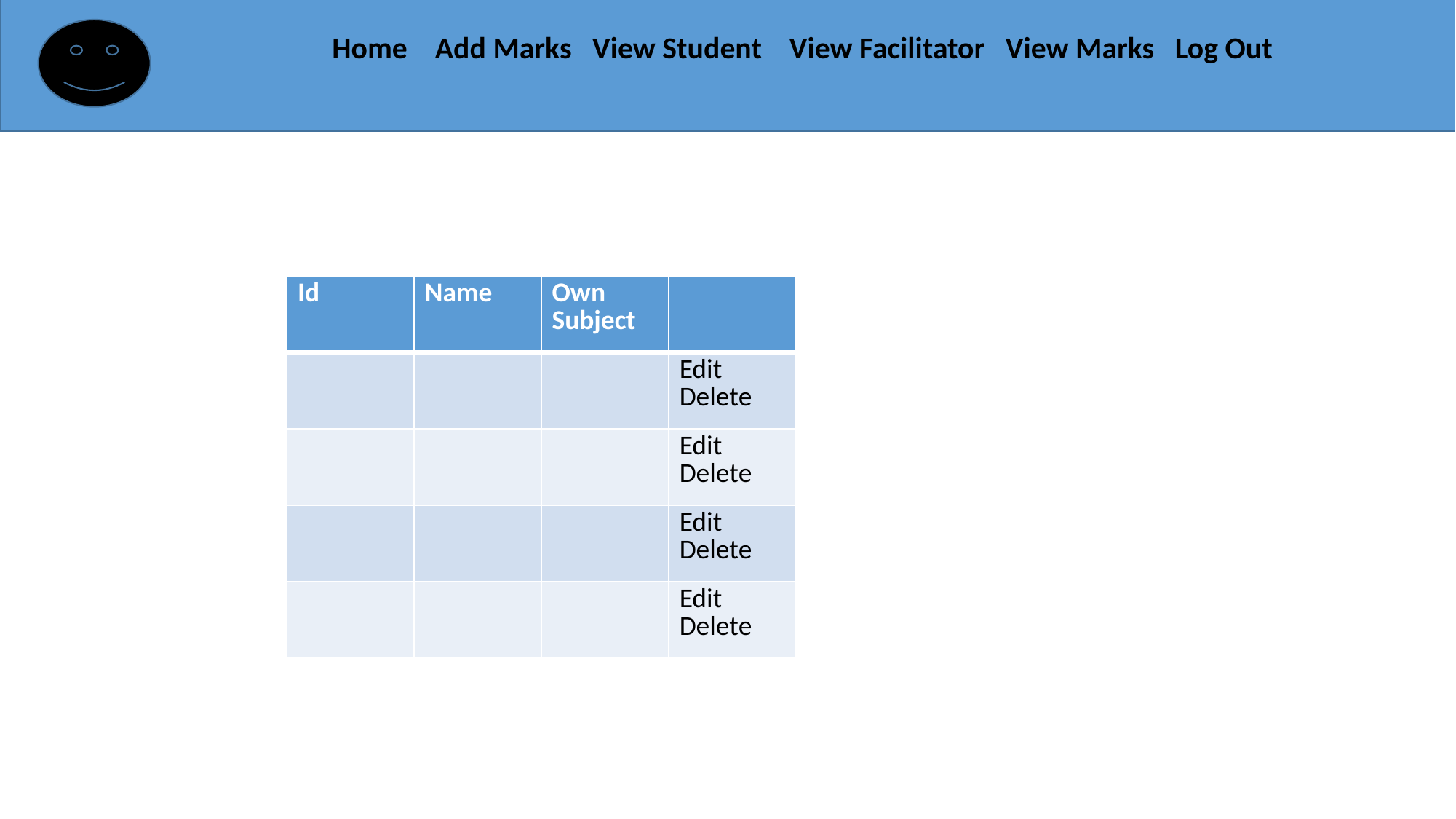

Home    Add Marks   View Student    View Facilitator   View Marks   Log Out
| Id | Name | Own Subject |  |
| --- | --- | --- | --- |
|  |  |  | Edit Delete |
|  |  |  | Edit Delete |
|  |  |  | Edit Delete |
|  |  |  | Edit Delete |